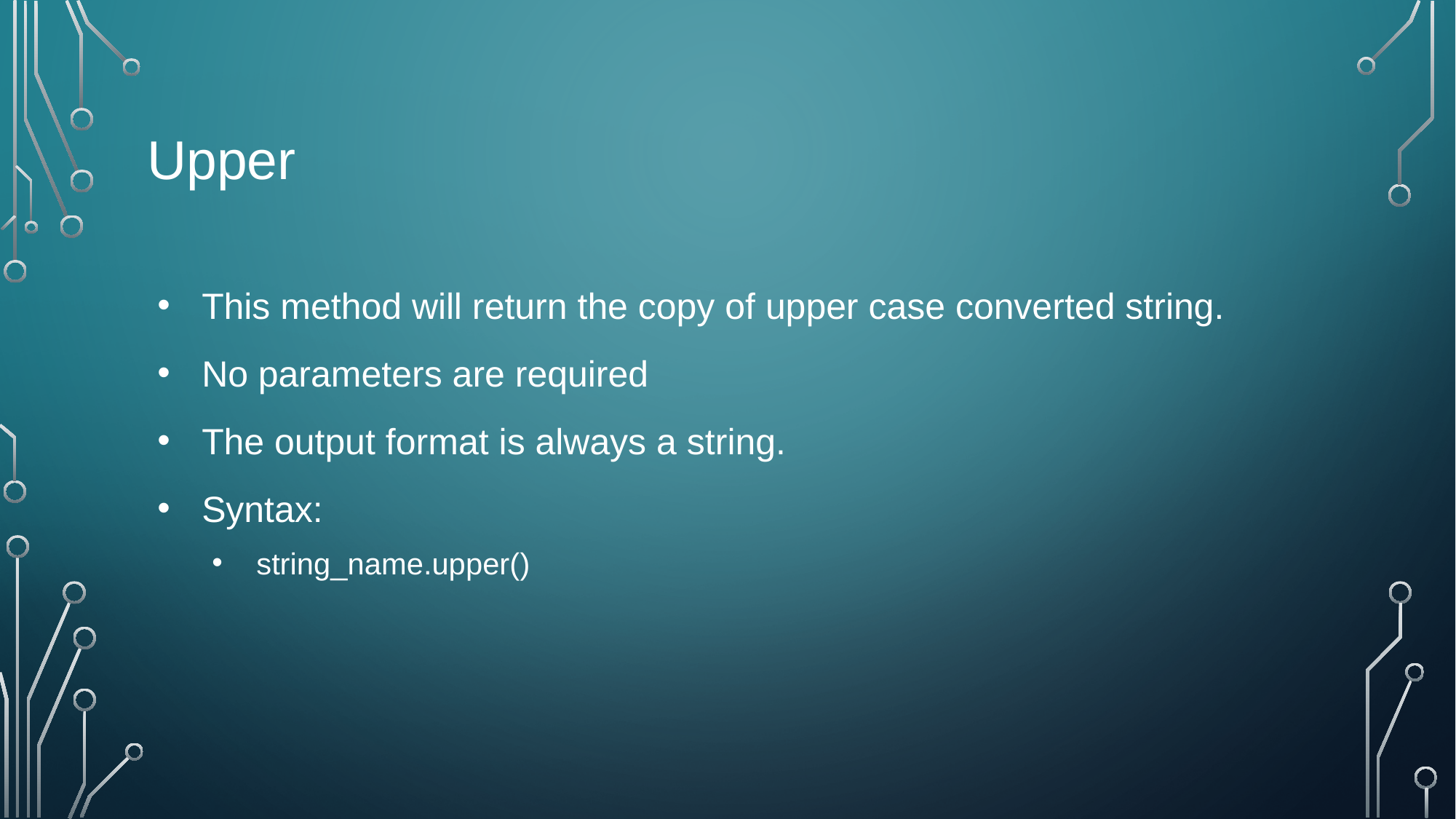

# Upper
This method will return the copy of upper case converted string.
No parameters are required
The output format is always a string.
Syntax:
string_name.upper()